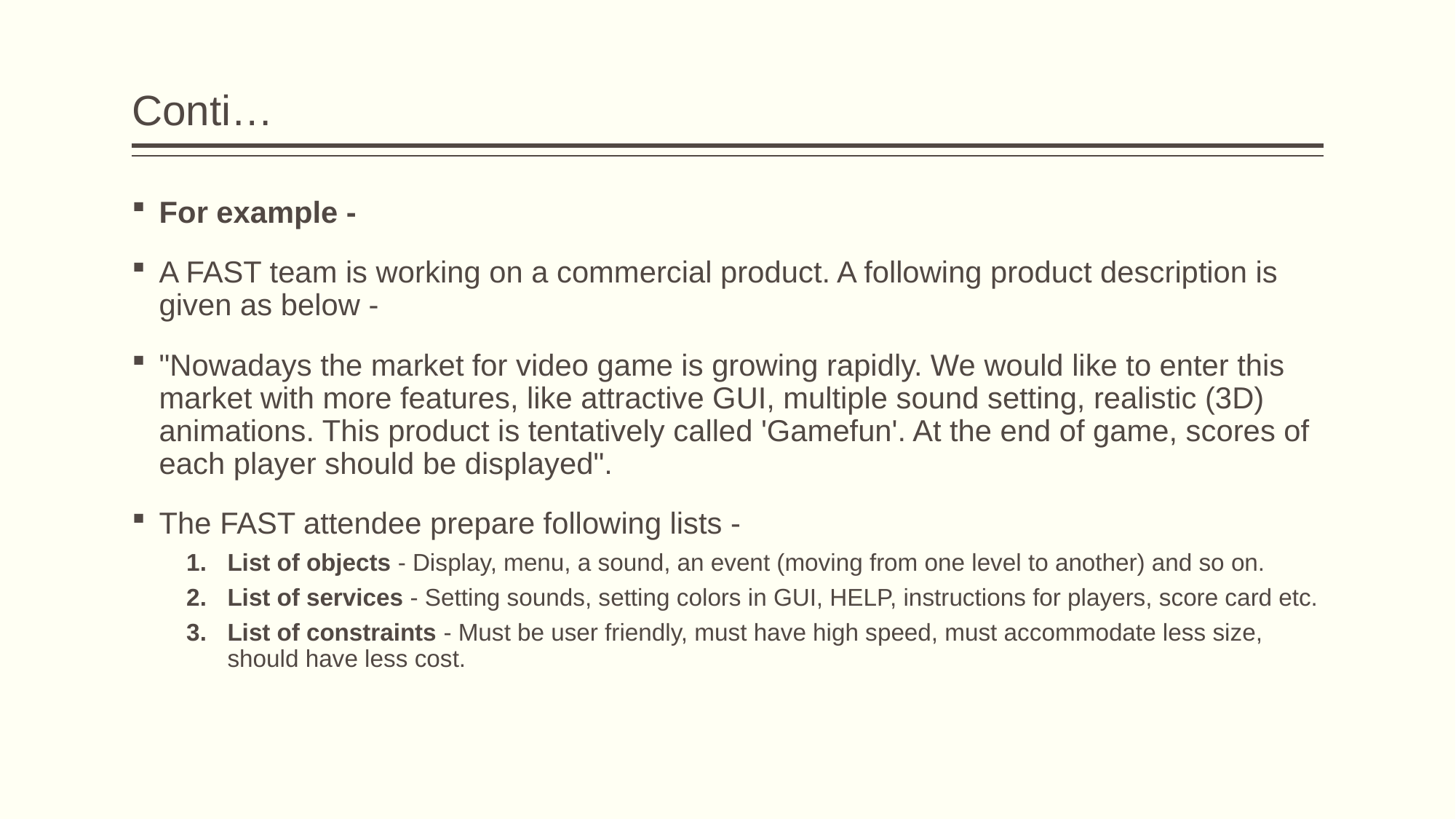

# Conti…
For example -
A FAST team is working on a commercial product. A following product description is given as below -
"Nowadays the market for video game is growing rapidly. We would like to enter this market with more features, like attractive GUI, multiple sound setting, realistic (3D) animations. This product is tentatively called 'Gamefun'. At the end of game, scores of each player should be displayed".
The FAST attendee prepare following lists -
List of objects - Display, menu, a sound, an event (moving from one level to another) and so on.
List of services - Setting sounds, setting colors in GUI, HELP, instructions for players, score card etc.
List of constraints - Must be user friendly, must have high speed, must accommodate less size, should have less cost.